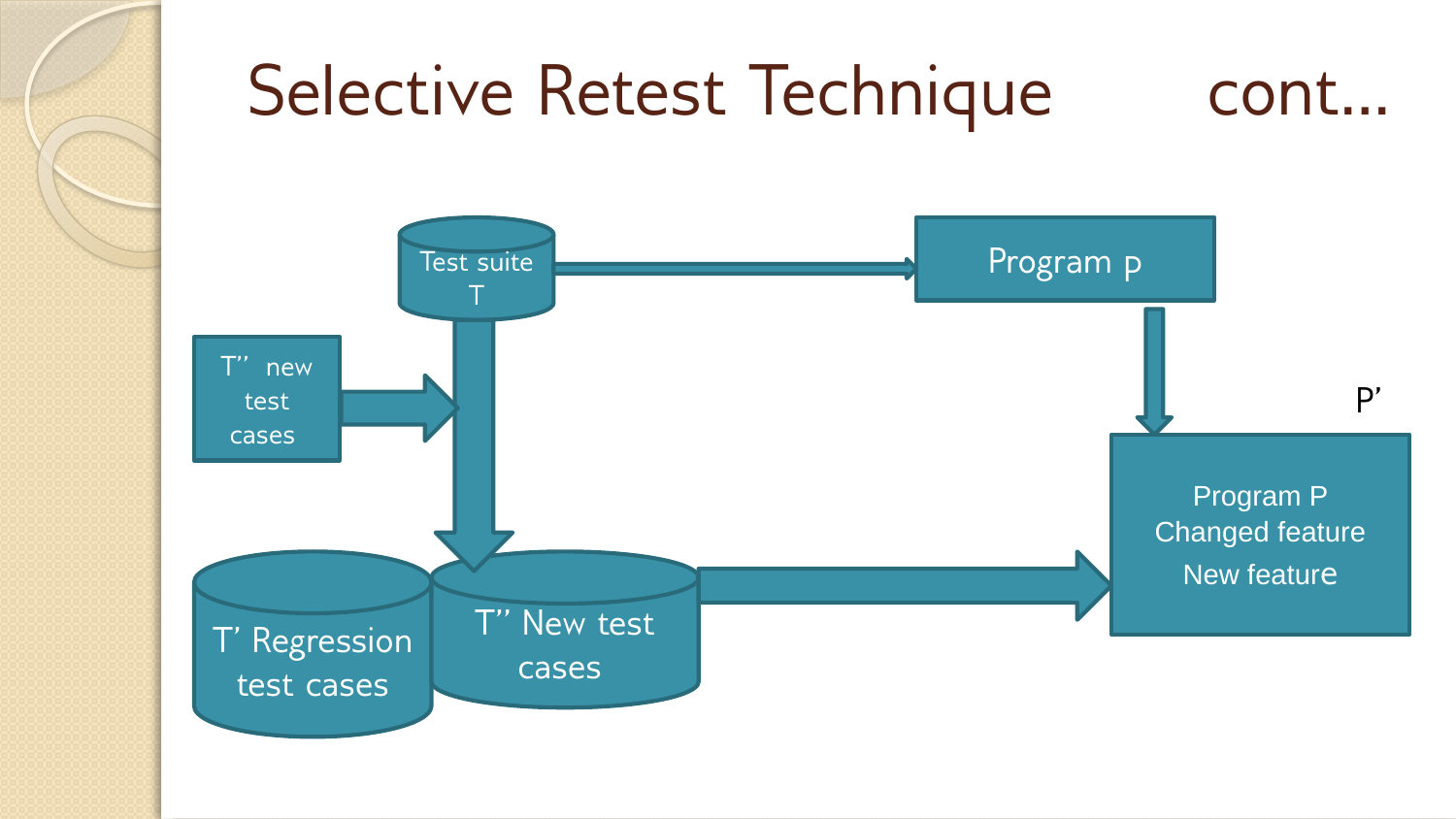

# Selective Retest Technique       cont…
Test suite T
Program p

T’’  new test cases

Program P

Changed feature
New feature
T’ Regression test cases
T’’ New test cases

P’